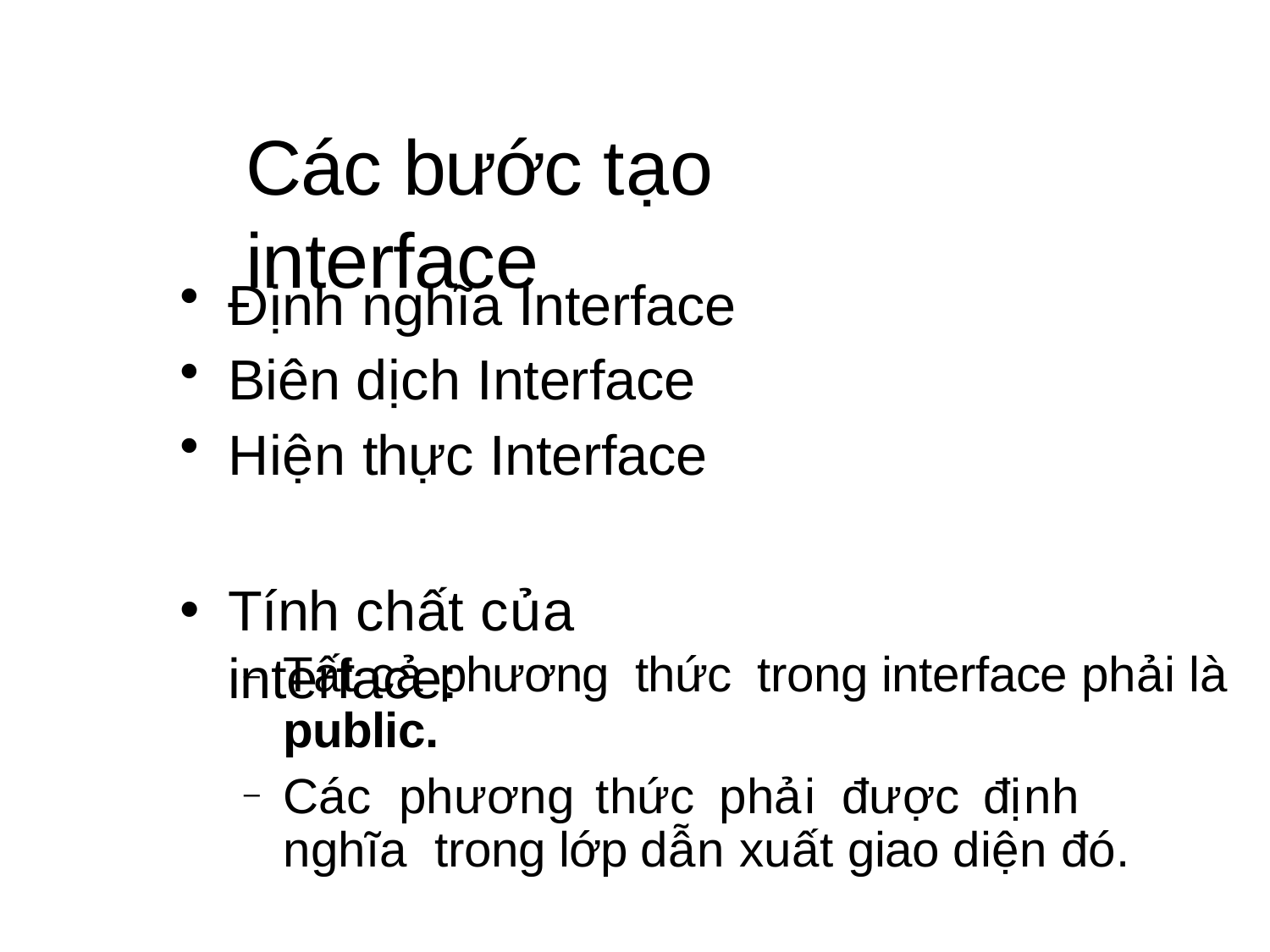

# Các bước tạo interface
Định nghĩa Interface
Biên dịch Interface
Hiện thực Interface

Tính chất của	interface:
Tất cả phương  thức  trong interface phải là
public.
Các	phương	thức	phải	được	định	nghĩa  trong lớp dẫn xuất giao diện đó.
–
–